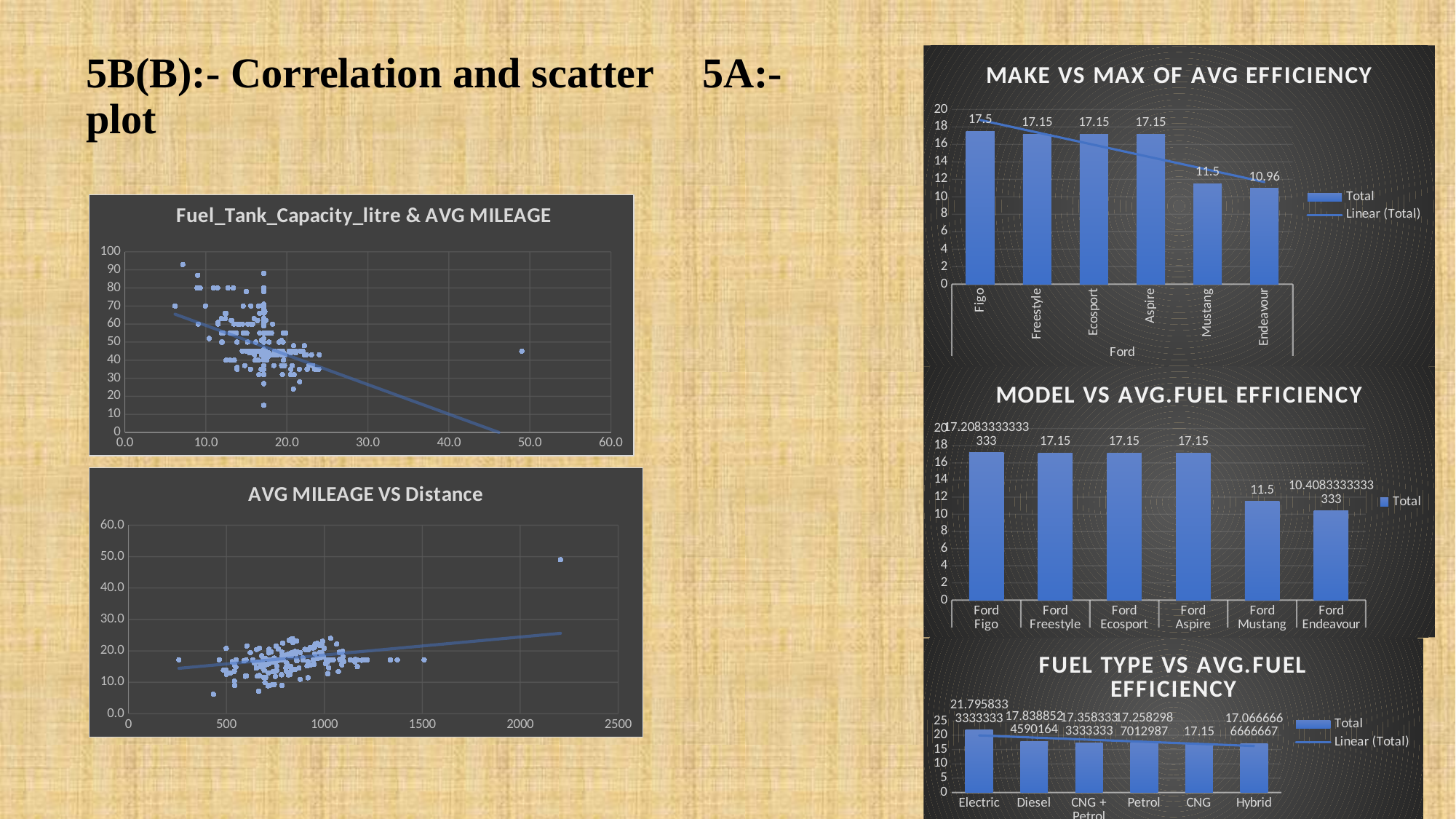

5B(B):- Correlation and scatter plot

5A:-

### Chart: MAKE VS MAX OF AVG EFFICIENCY

| Category | Total |
|---|---|
| Figo | 17.5 |
| Freestyle | 17.15 |
| Ecosport | 17.15 |
| Aspire | 17.15 |
| Mustang | 11.5 |
| Endeavour | 10.96 |

### Chart: Fuel_Tank_Capacity_litre & AVG MILEAGE

| Category | Fuel_Tank_Capacity_litre |
|---|---|

### Chart: MODEL VS AVG.FUEL EFFICIENCY

| Category | Total |
|---|---|
| Ford | 17.208333333333332 |
| Ford | 17.150000000000002 |
| Ford | 17.150000000000002 |
| Ford | 17.150000000000002 |
| Ford | 11.5 |
| Ford | 10.408333333333333 |

### Chart: AVG MILEAGE VS Distance

| Category | AVG MILEAGE |
|---|---|

### Chart: FUEL TYPE VS AVG.FUEL EFFICIENCY

| Category | Total |
|---|---|
| Electric | 21.795833333333334 |
| Diesel | 17.838852459016366 |
| CNG + Petrol | 17.358333333333334 |
| Petrol | 17.258298701298656 |
| CNG | 17.150000000000002 |
| Hybrid | 17.066666666666666 |